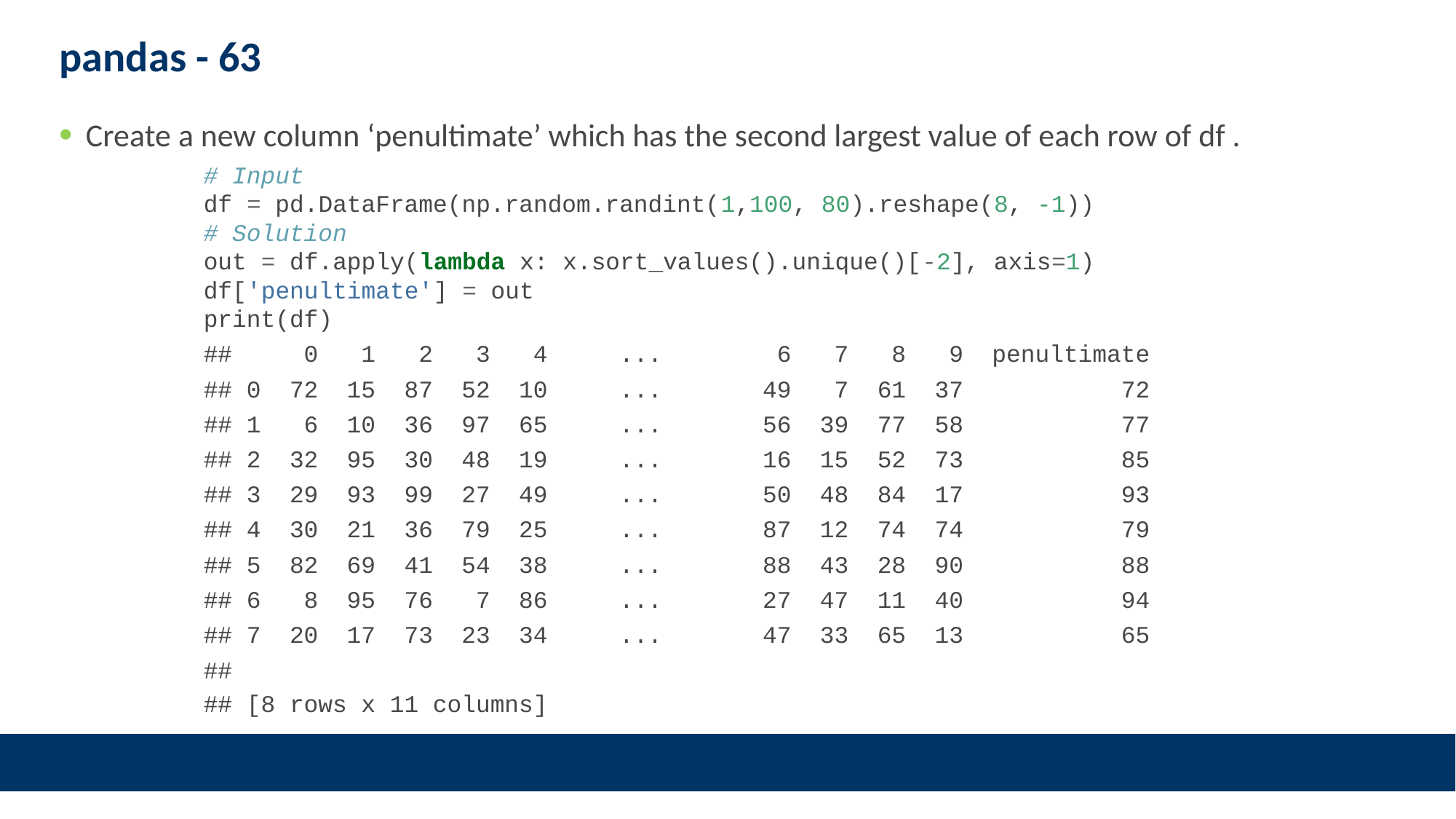

# pandas - 63
Create a new column ‘penultimate’ which has the second largest value of each row of df .
# Input df = pd.DataFrame(np.random.randint(1,100, 80).reshape(8, -1)) # Solution out = df.apply(lambda x: x.sort_values().unique()[-2], axis=1) df['penultimate'] = out print(df)
##     0   1   2   3   4     ...        6   7   8   9  penultimate
## 0  72  15  87  52  10     ...       49   7  61  37           72
## 1   6  10  36  97  65     ...       56  39  77  58           77
## 2  32  95  30  48  19     ...       16  15  52  73           85
## 3  29  93  99  27  49     ...       50  48  84  17           93
## 4  30  21  36  79  25     ...       87  12  74  74           79
## 5  82  69  41  54  38     ...       88  43  28  90           88
## 6   8  95  76   7  86     ...       27  47  11  40           94
## 7  20  17  73  23  34     ...       47  33  65  13           65
##
## [8 rows x 11 columns]